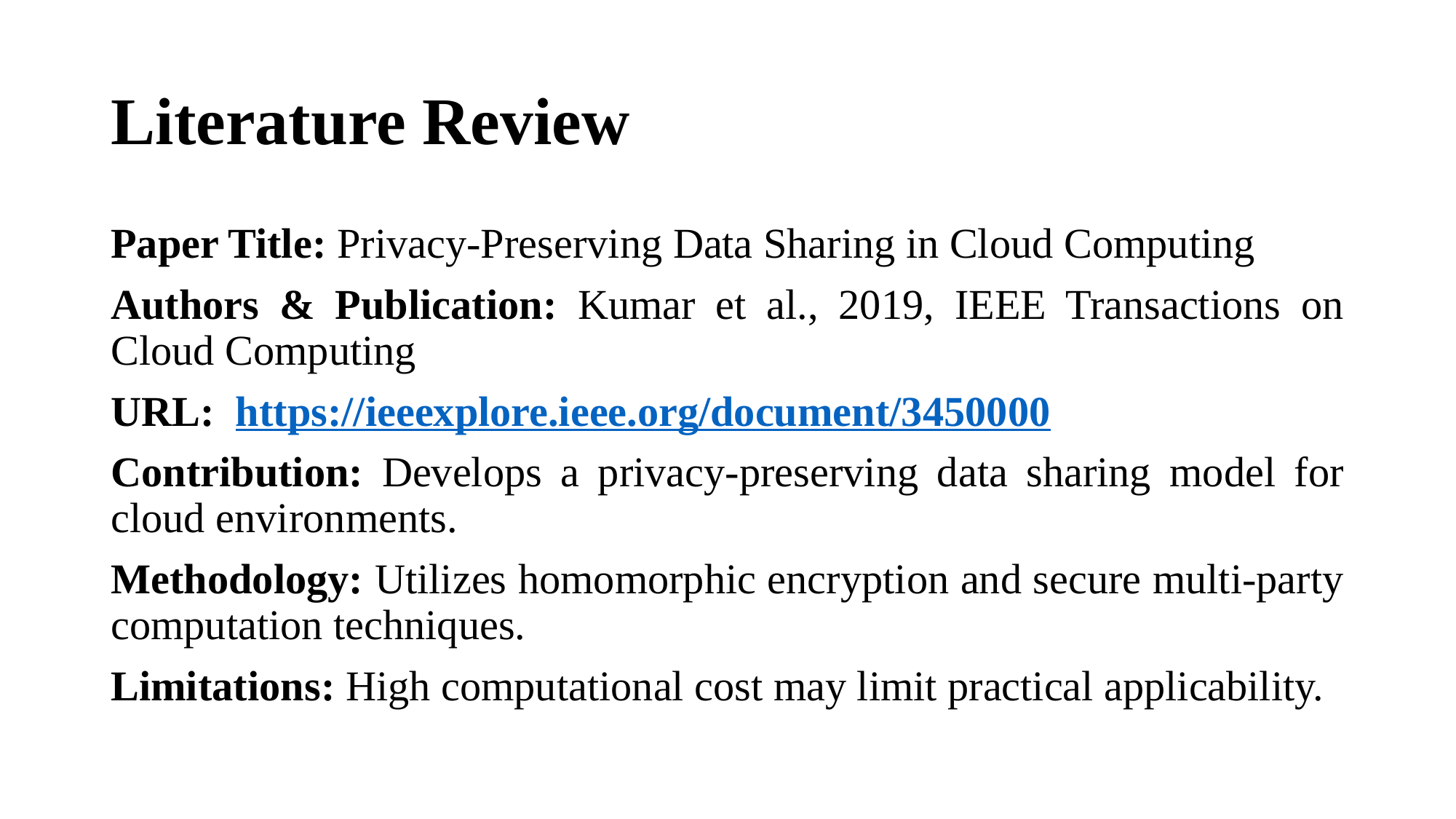

# Literature Review
Paper Title: Privacy-Preserving Data Sharing in Cloud Computing
Authors & Publication: Kumar et al., 2019, IEEE Transactions on Cloud Computing
URL:  https://ieeexplore.ieee.org/document/3450000
Contribution: Develops a privacy-preserving data sharing model for cloud environments.
Methodology: Utilizes homomorphic encryption and secure multi-party computation techniques.
Limitations: High computational cost may limit practical applicability.